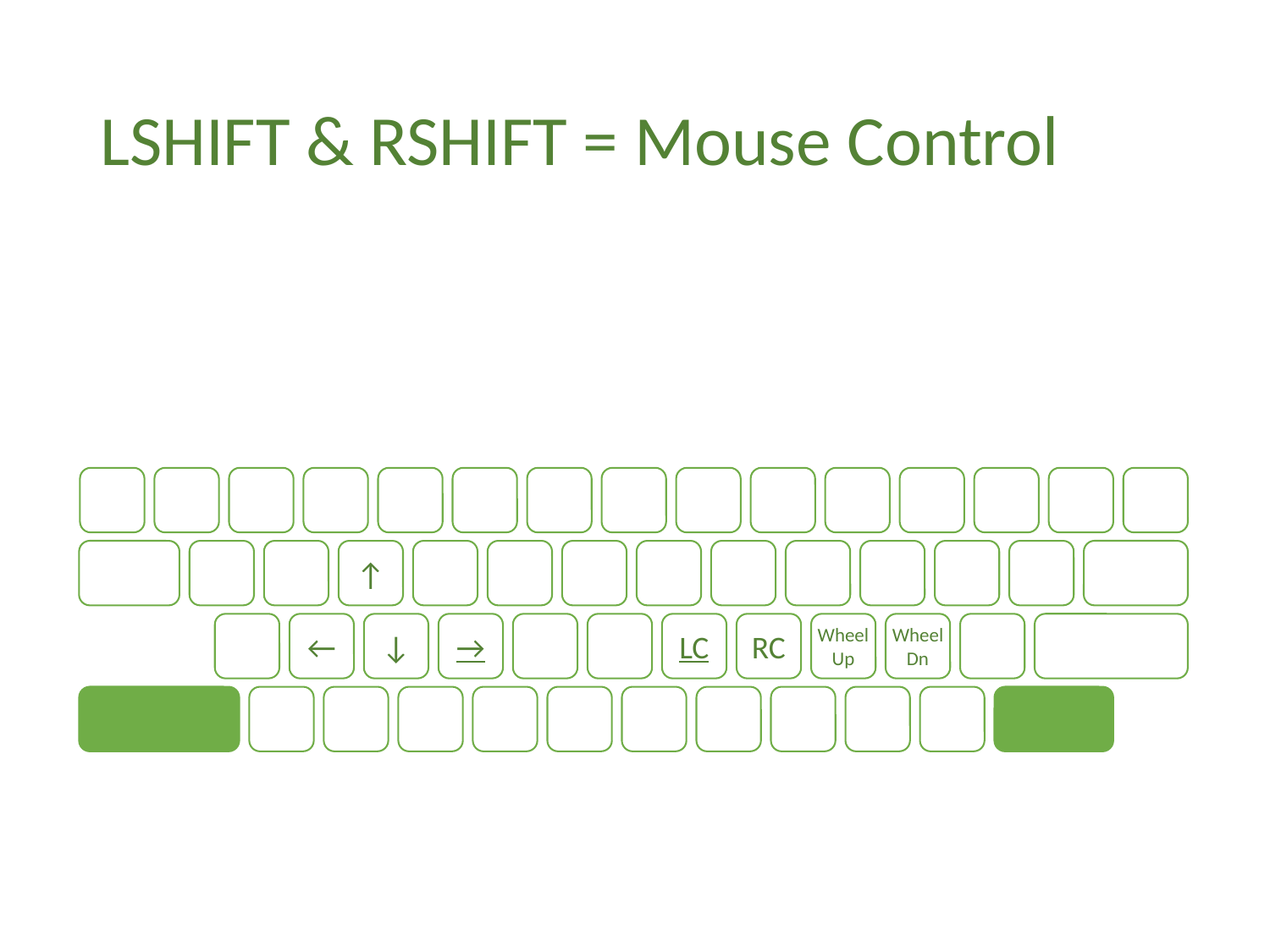

# LSHIFT & RSHIFT = Mouse Control

↑

←
↓
→

LC
RC
Wheel
Up
Wheel
Dn